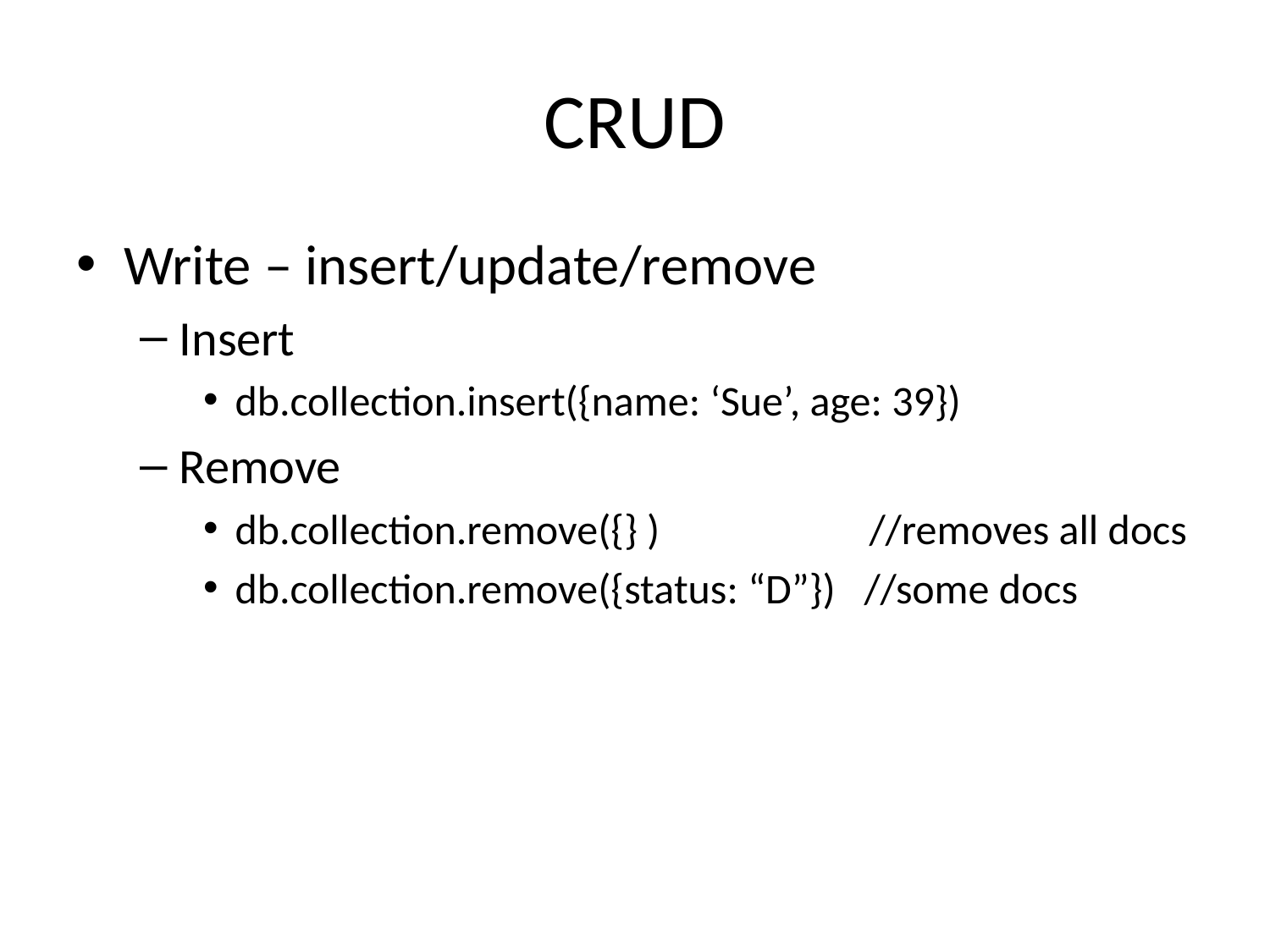

# CRUD
Write – insert/update/remove
Insert
db.collection.insert({name: ‘Sue’, age: 39})
Remove
db.collection.remove({} )                      //removes all docs
db.collection.remove({status: “D”})   //some docs